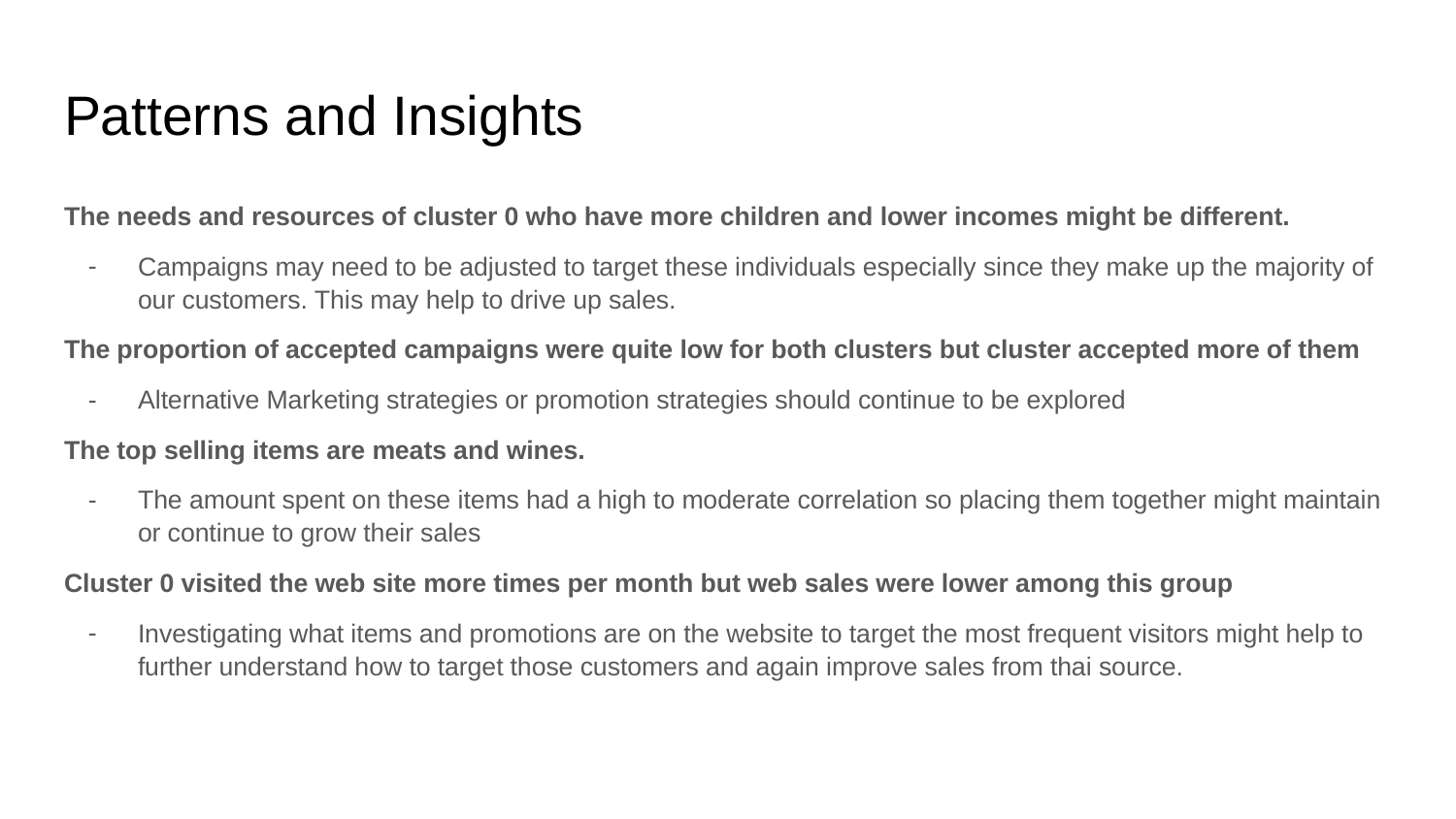

# Patterns and Insights
The needs and resources of cluster 0 who have more children and lower incomes might be different.
Campaigns may need to be adjusted to target these individuals especially since they make up the majority of our customers. This may help to drive up sales.
The proportion of accepted campaigns were quite low for both clusters but cluster accepted more of them
Alternative Marketing strategies or promotion strategies should continue to be explored
The top selling items are meats and wines.
The amount spent on these items had a high to moderate correlation so placing them together might maintain or continue to grow their sales
Cluster 0 visited the web site more times per month but web sales were lower among this group
Investigating what items and promotions are on the website to target the most frequent visitors might help to further understand how to target those customers and again improve sales from thai source.